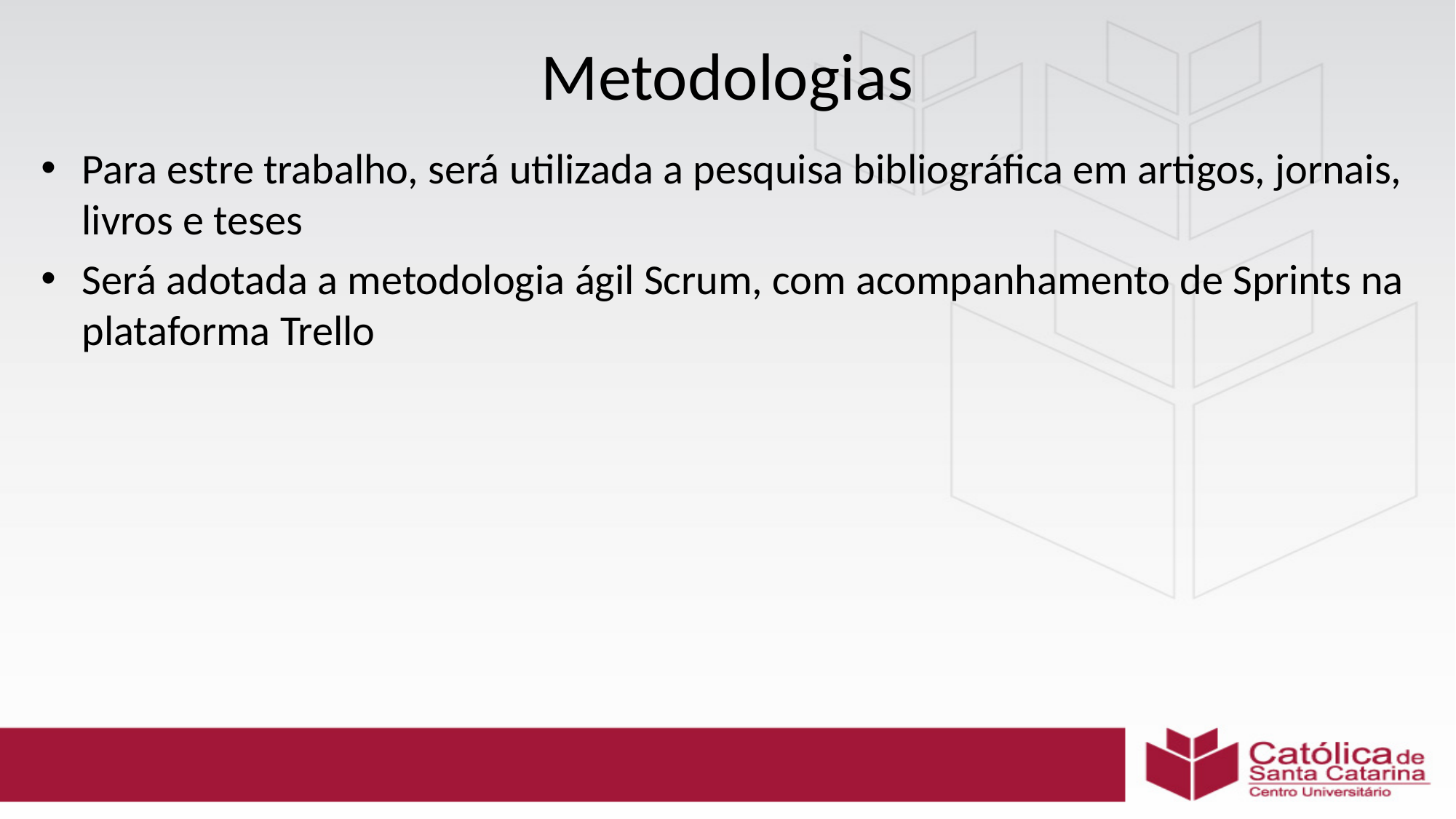

# Metodologias
Para estre trabalho, será utilizada a pesquisa bibliográfica em artigos, jornais, livros e teses
Será adotada a metodologia ágil Scrum, com acompanhamento de Sprints na plataforma Trello